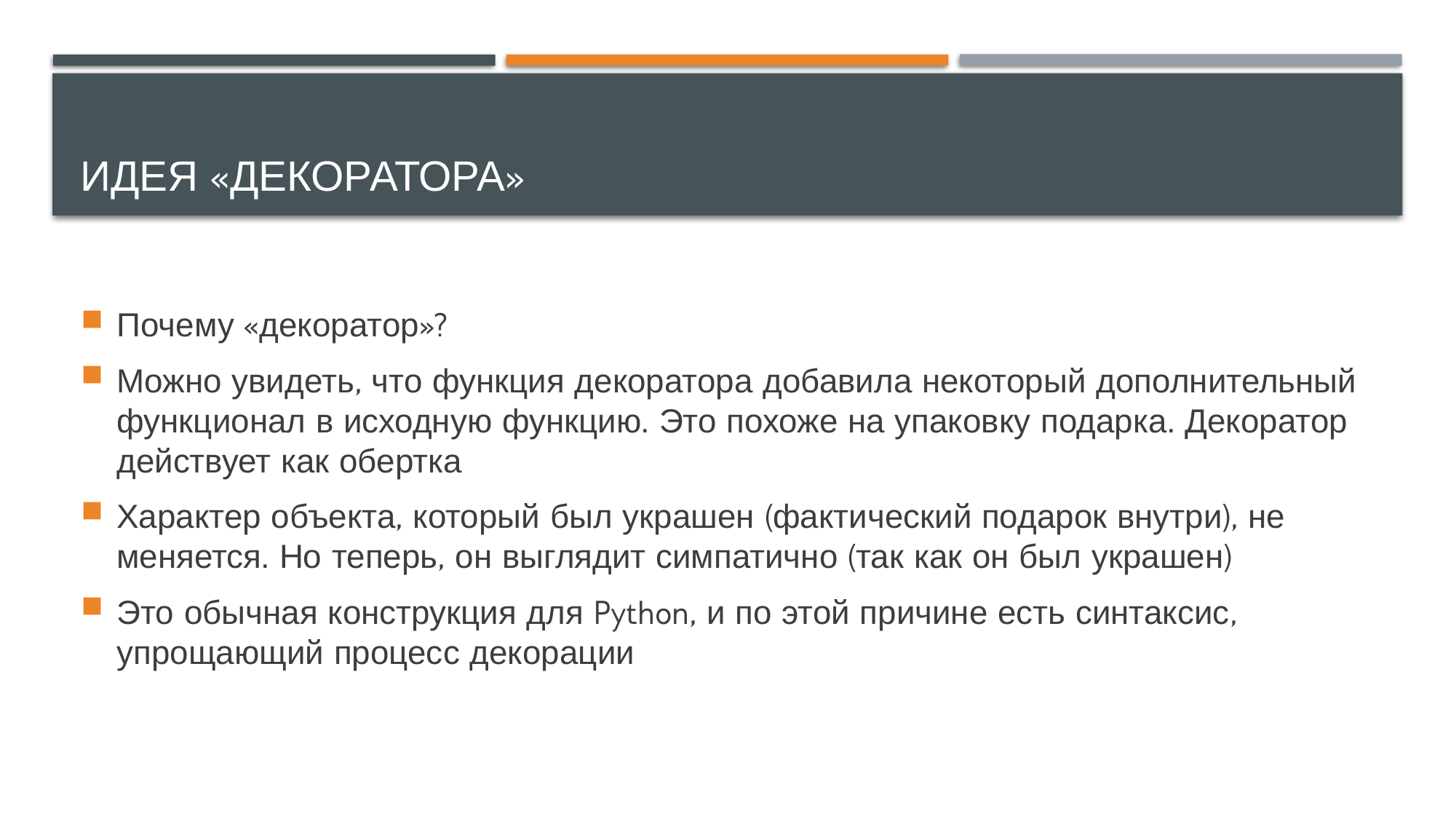

# Идея «декоратора»
Почему «декоратор»?
Можно увидеть, что функция декоратора добавила некоторый дополнительный функционал в исходную функцию. Это похоже на упаковку подарка. Декоратор действует как обертка
Характер объекта, который был украшен (фактический подарок внутри), не меняется. Но теперь, он выглядит симпатично (так как он был украшен)
Это обычная конструкция для Python, и по этой причине есть синтаксис, упрощающий процесс декорации